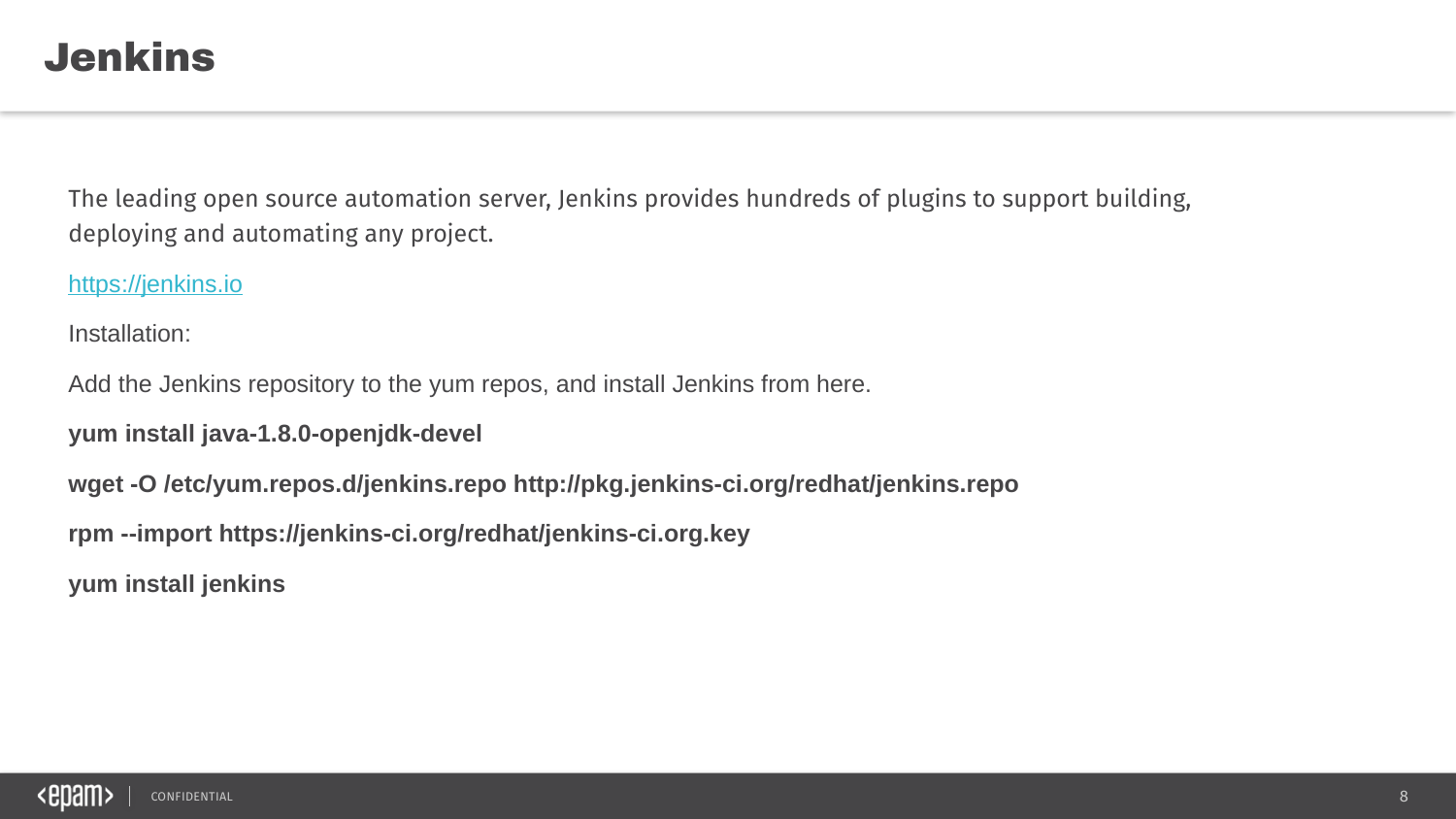

Jenkins
The leading open source automation server, Jenkins provides hundreds of plugins to support building, deploying and automating any project.
https://jenkins.io
Installation:
Add the Jenkins repository to the yum repos, and install Jenkins from here.
yum install java-1.8.0-openjdk-devel
wget -O /etc/yum.repos.d/jenkins.repo http://pkg.jenkins-ci.org/redhat/jenkins.repo
rpm --import https://jenkins-ci.org/redhat/jenkins-ci.org.key
yum install jenkins